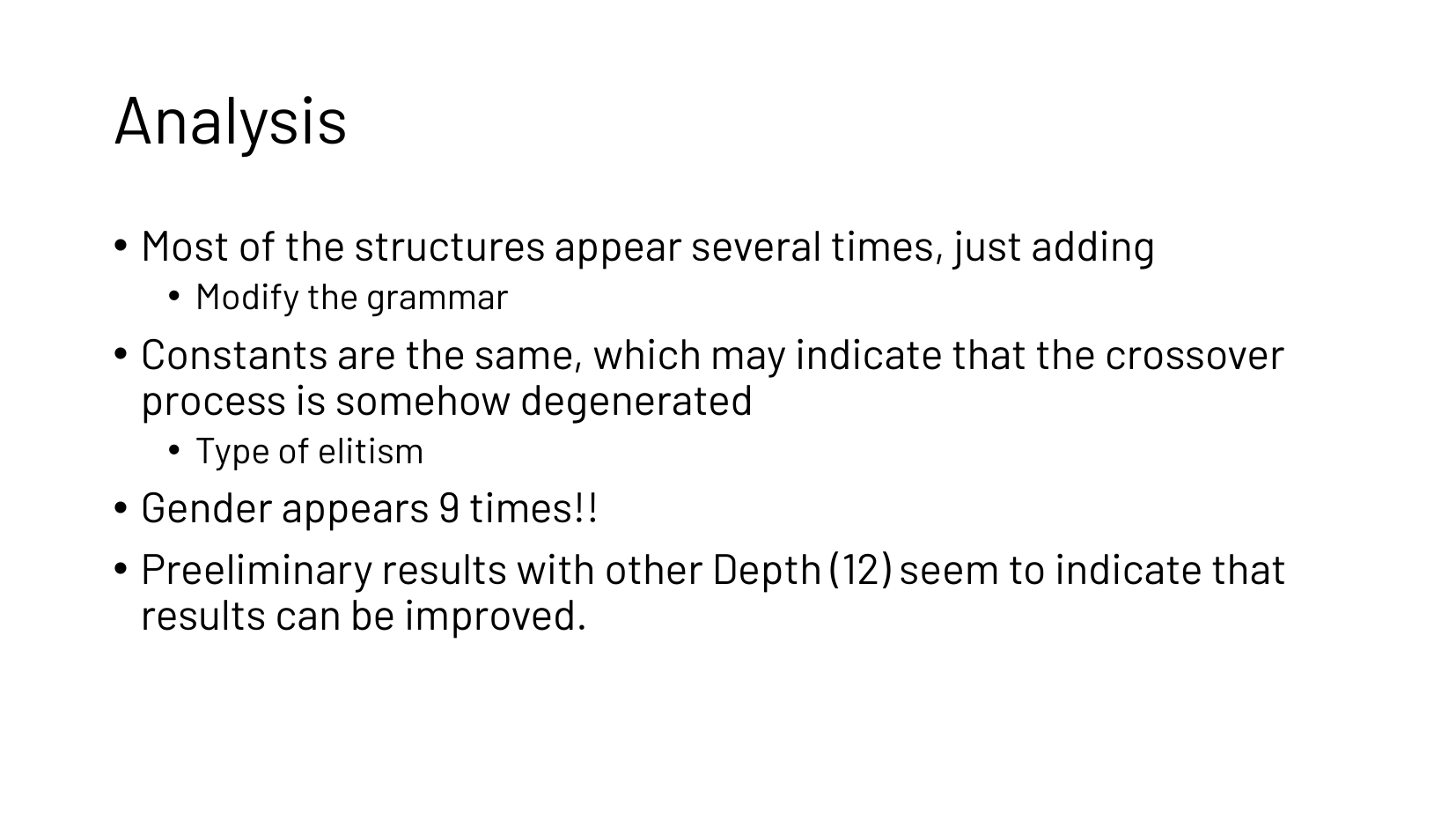

# Analysis
Most of the structures appear several times, just adding
Modify the grammar
Constants are the same, which may indicate that the crossover process is somehow degenerated
Type of elitism
Gender appears 9 times!!
Preeliminary results with other Depth (12) seem to indicate that results can be improved.